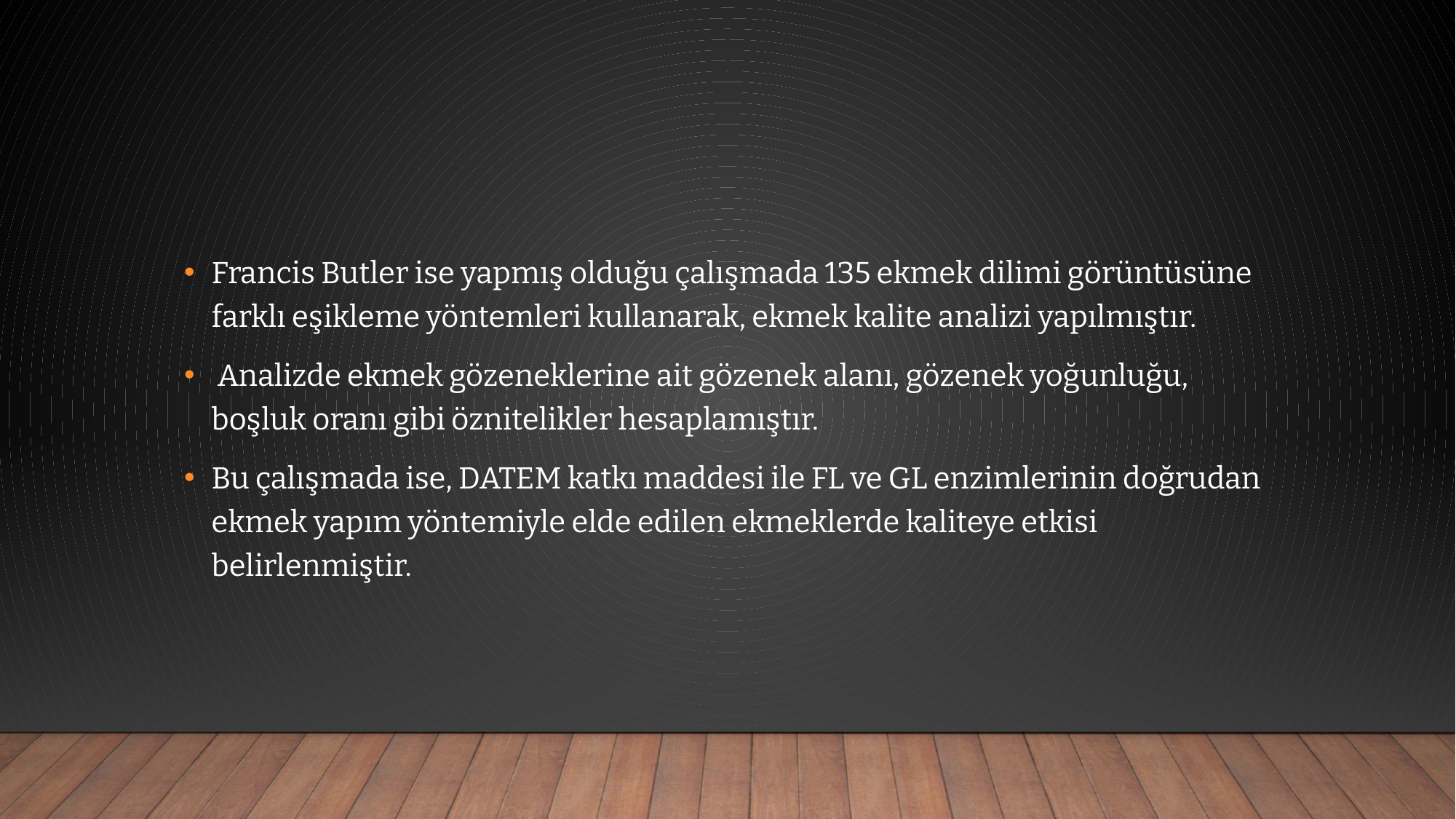

#
Francis Butler ise yapmış olduğu çalışmada 135 ekmek dilimi görüntüsüne farklı eşikleme yöntemleri kullanarak, ekmek kalite analizi yapılmıştır.
 Analizde ekmek gözeneklerine ait gözenek alanı, gözenek yoğunluğu, boşluk oranı gibi öznitelikler hesaplamıştır.
Bu çalışmada ise, DATEM katkı maddesi ile FL ve GL enzimlerinin doğrudan ekmek yapım yöntemiyle elde edilen ekmeklerde kaliteye etkisi belirlenmiştir.